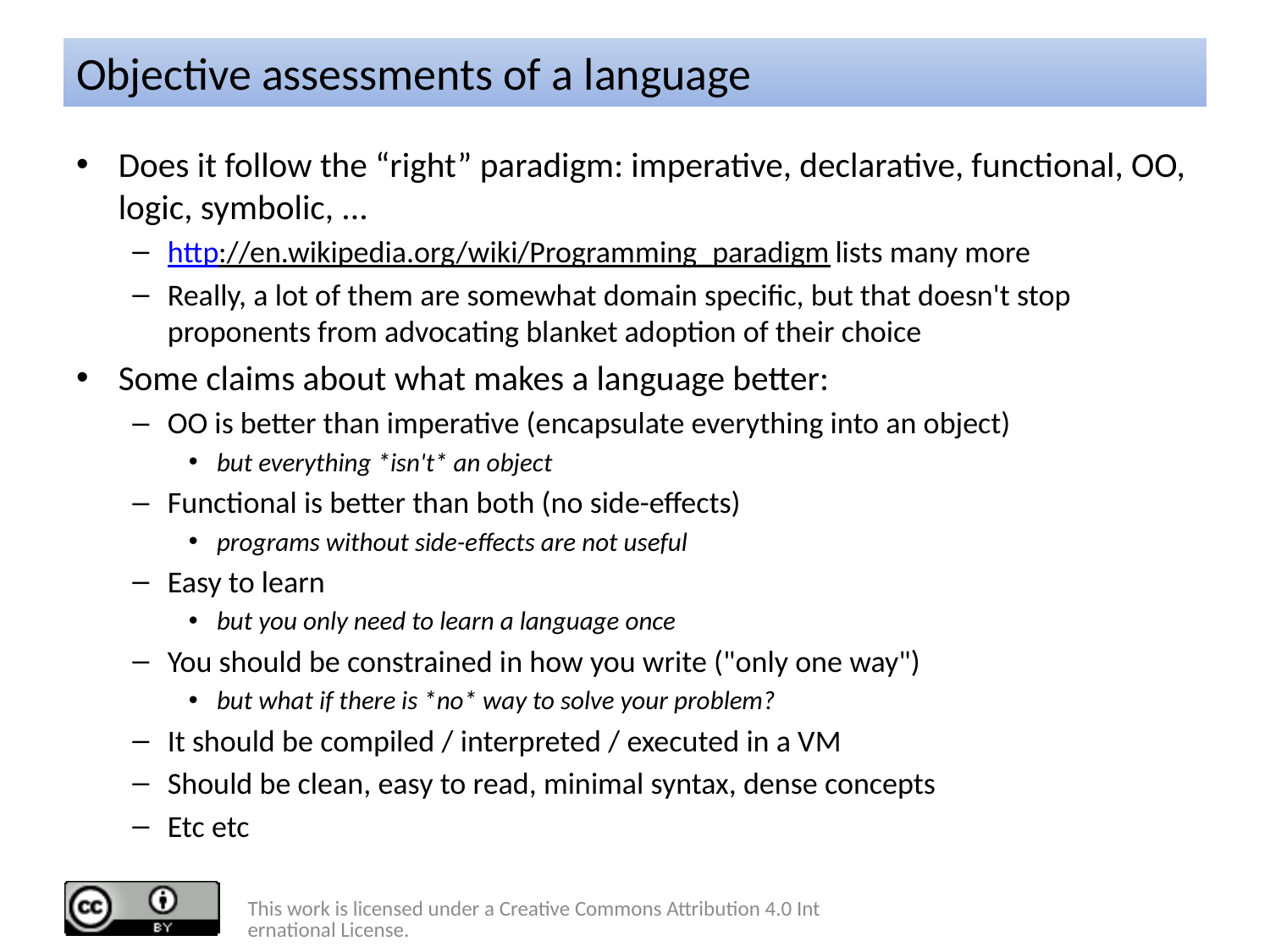

# Objective assessments of a language
Does it follow the “right” paradigm: imperative, declarative, functional, OO, logic, symbolic, ...
http://en.wikipedia.org/wiki/Programming_paradigm lists many more
Really, a lot of them are somewhat domain specific, but that doesn't stop proponents from advocating blanket adoption of their choice
Some claims about what makes a language better:
OO is better than imperative (encapsulate everything into an object)
but everything *isn't* an object
Functional is better than both (no side-effects)
programs without side-effects are not useful
Easy to learn
but you only need to learn a language once
You should be constrained in how you write ("only one way")
but what if there is *no* way to solve your problem?
It should be compiled / interpreted / executed in a VM
Should be clean, easy to read, minimal syntax, dense concepts
Etc etc

This work is licensed under a Creative Commons Attribution 4.0 International License.